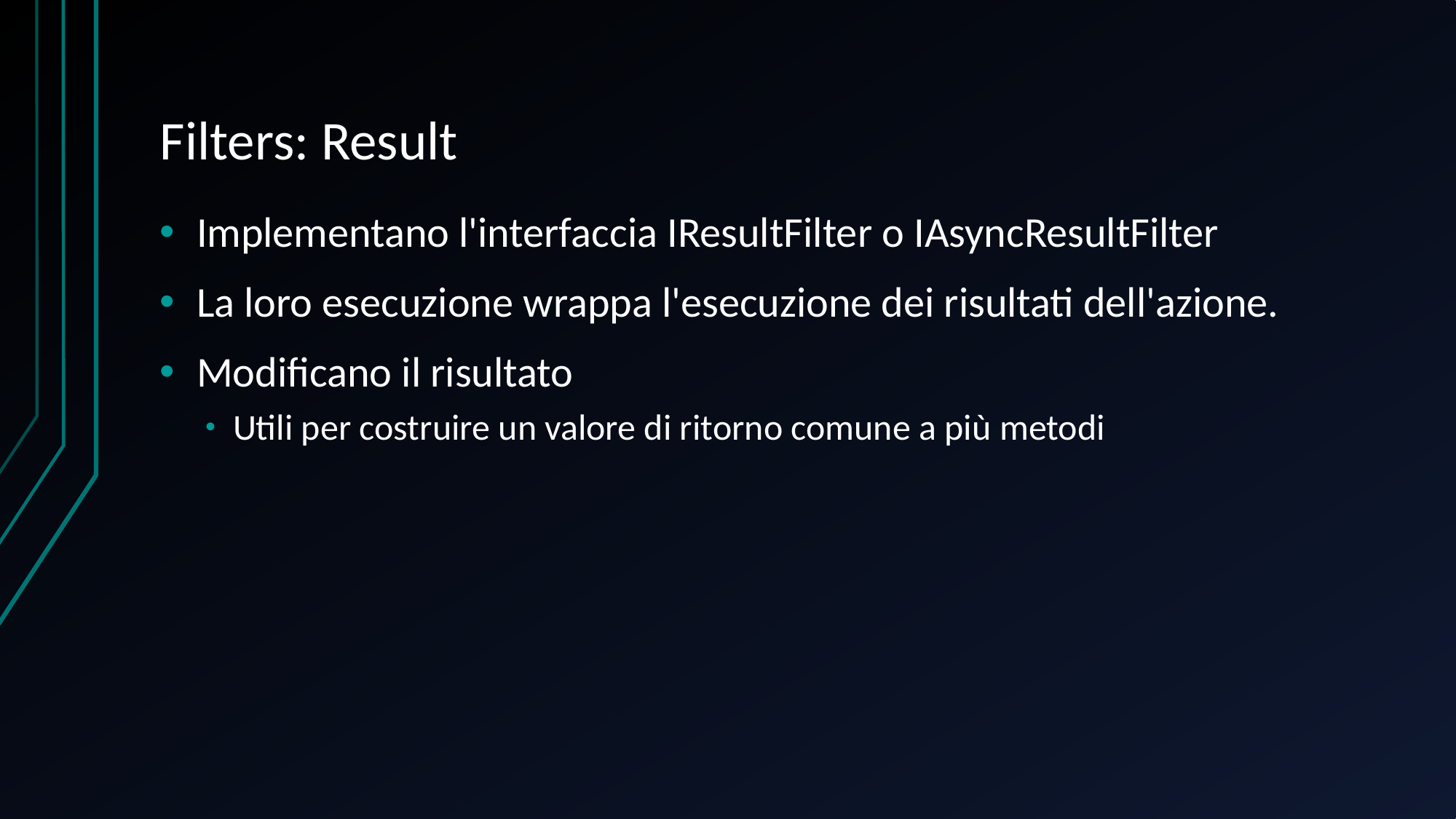

# Filters: Result
Implementano l'interfaccia IResultFilter o IAsyncResultFilter
La loro esecuzione wrappa l'esecuzione dei risultati dell'azione.
Modificano il risultato
Utili per costruire un valore di ritorno comune a più metodi